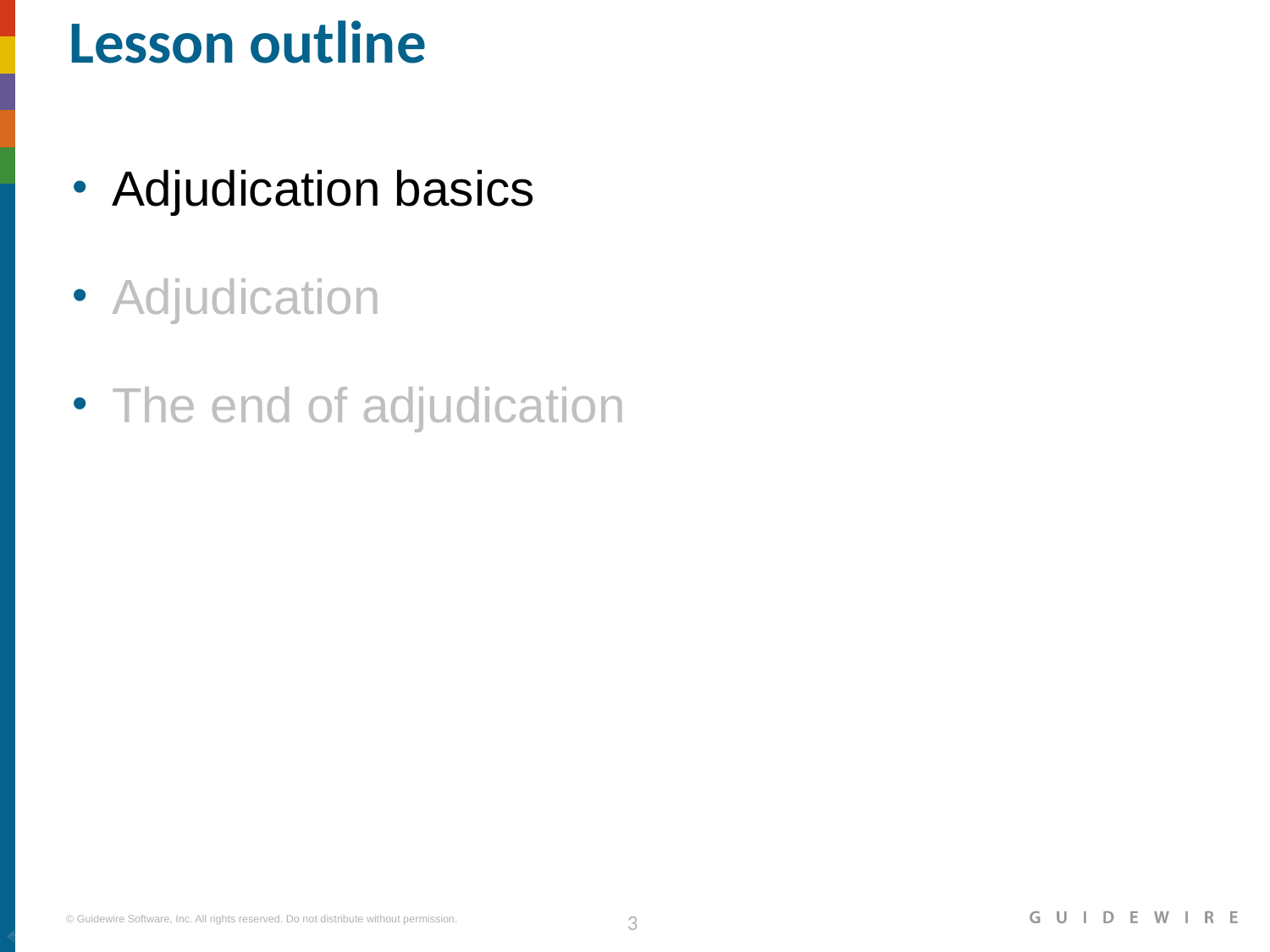

# Lesson outline
Adjudication basics
Adjudication
The end of adjudication
|EOS~003|